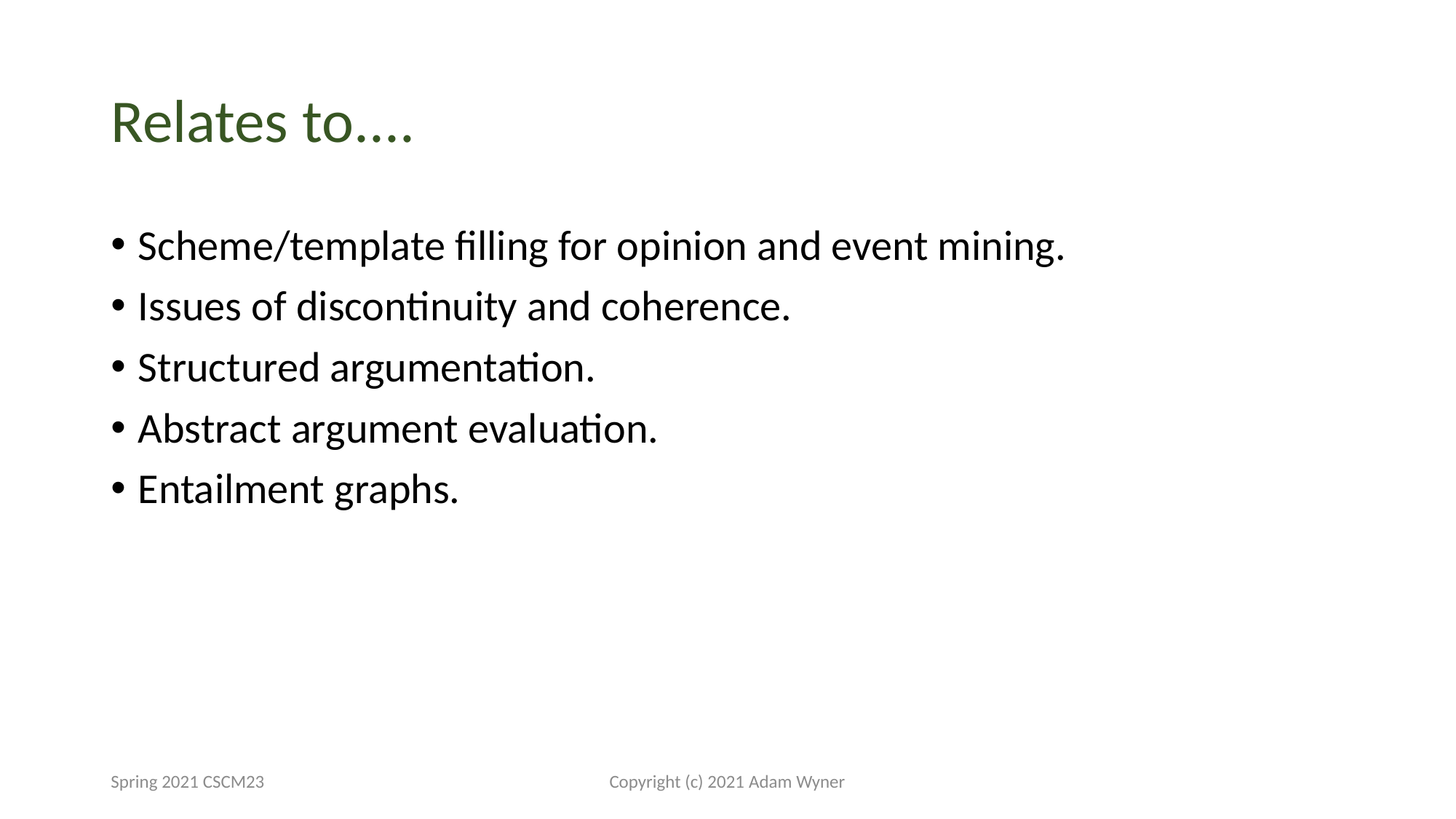

# Relates to....
Scheme/template filling for opinion and event mining.
Issues of discontinuity and coherence.
Structured argumentation.
Abstract argument evaluation.
Entailment graphs.
Spring 2021 CSCM23
Copyright (c) 2021 Adam Wyner